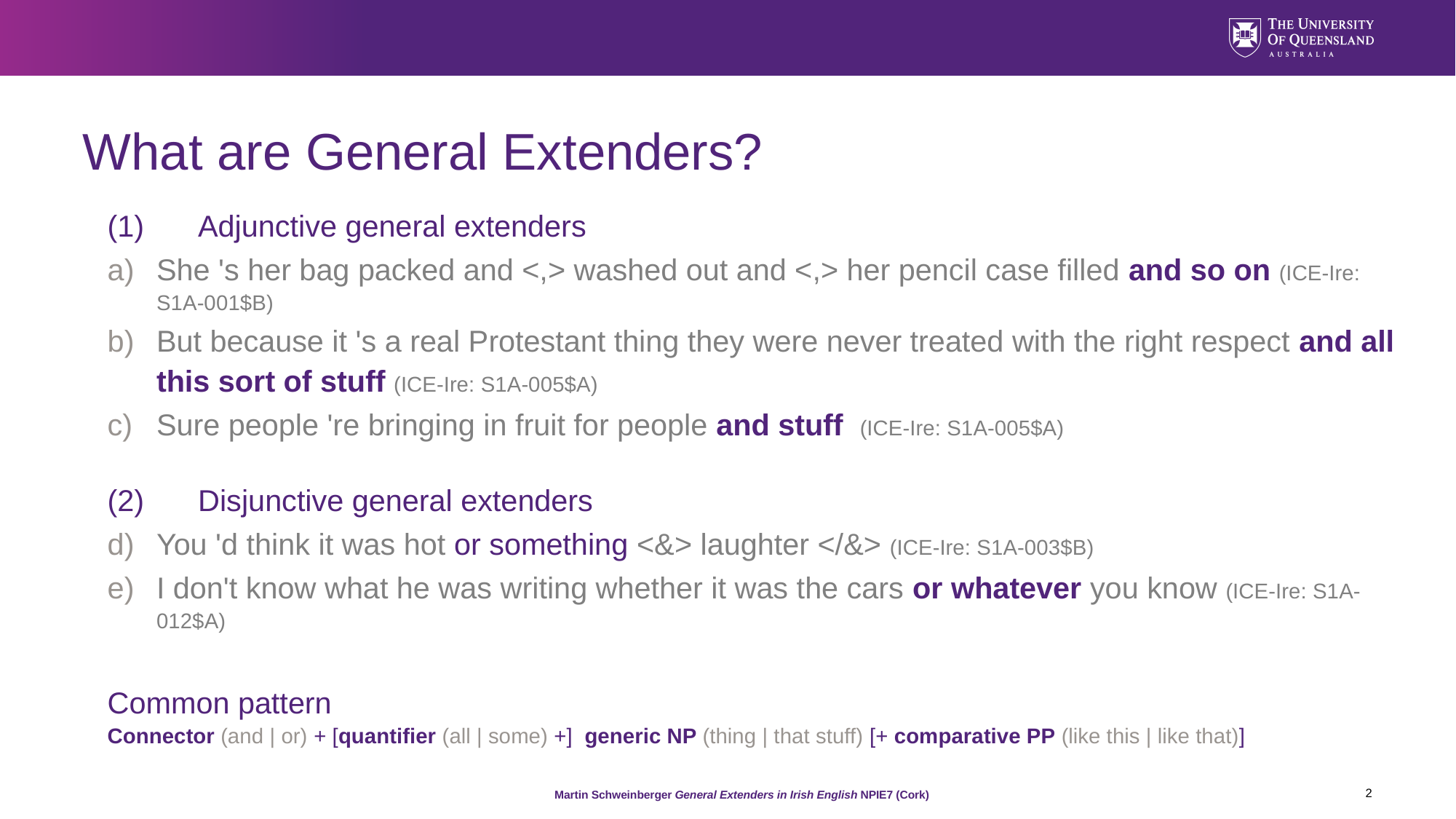

# What are General Extenders?
(1)	Adjunctive general extenders
She 's her bag packed and <,> washed out and <,> her pencil case filled and so on (ICE-Ire: S1A-001$B)
But because it 's a real Protestant thing they were never treated with the right respect and all this sort of stuff (ICE-Ire: S1A-005$A)
Sure people 're bringing in fruit for people and stuff  (ICE-Ire: S1A-005$A)

(2)	Disjunctive general extenders
You 'd think it was hot or something <&> laughter </&> (ICE-Ire: S1A-003$B)
I don't know what he was writing whether it was the cars or whatever you know (ICE-Ire: S1A-012$A)

Common pattern
Connector (and | or) + [quantifier (all | some) +]  generic NP (thing | that stuff) [+ comparative PP (like this | like that)]
2
Martin Schweinberger General Extenders in Irish English NPIE7 (Cork)